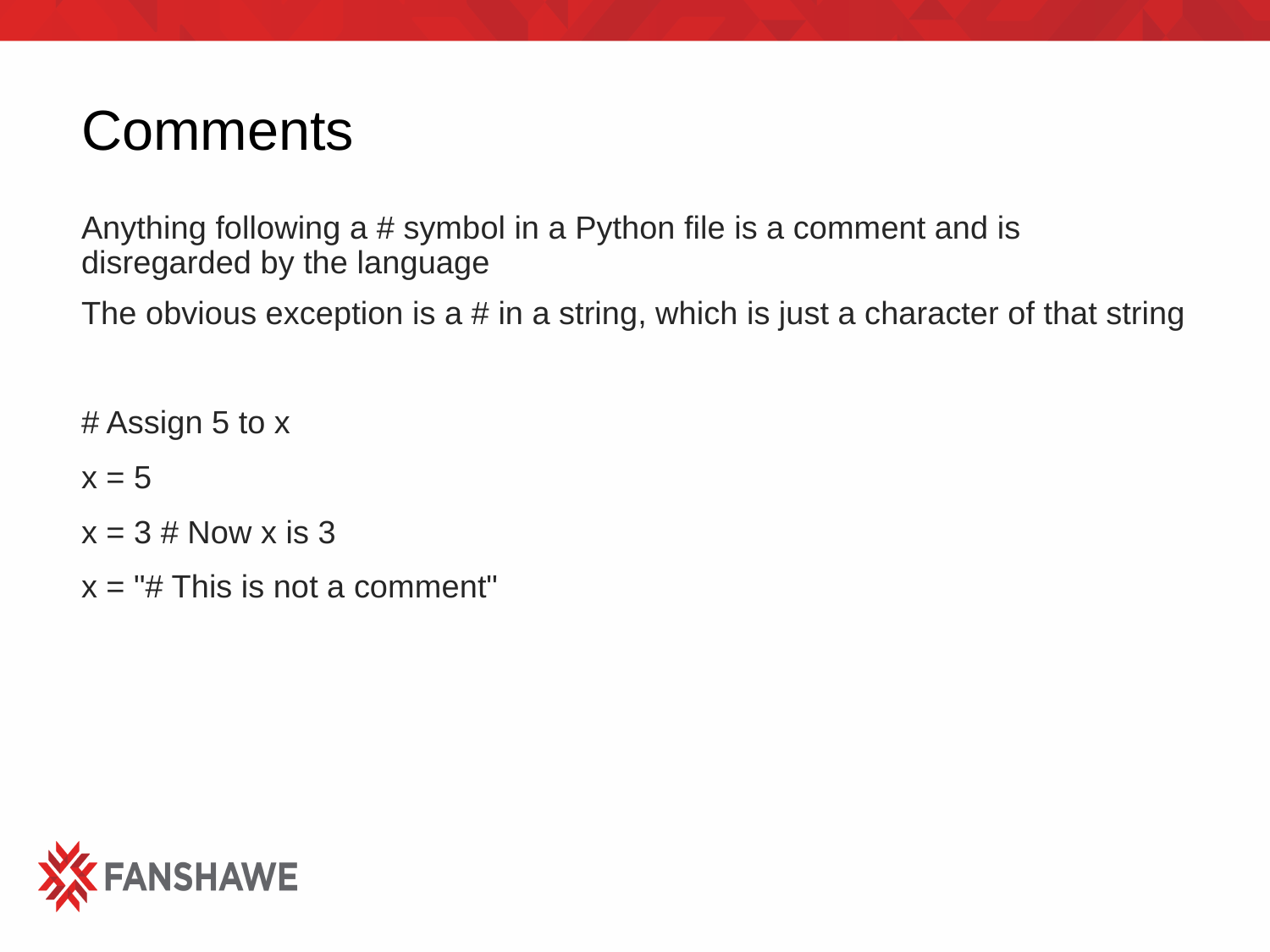

# Comments
Anything following a # symbol in a Python file is a comment and is disregarded by the language
The obvious exception is a # in a string, which is just a character of that string

# Assign 5 to x
x = 5
x = 3 # Now x is 3
x = "# This is not a comment"